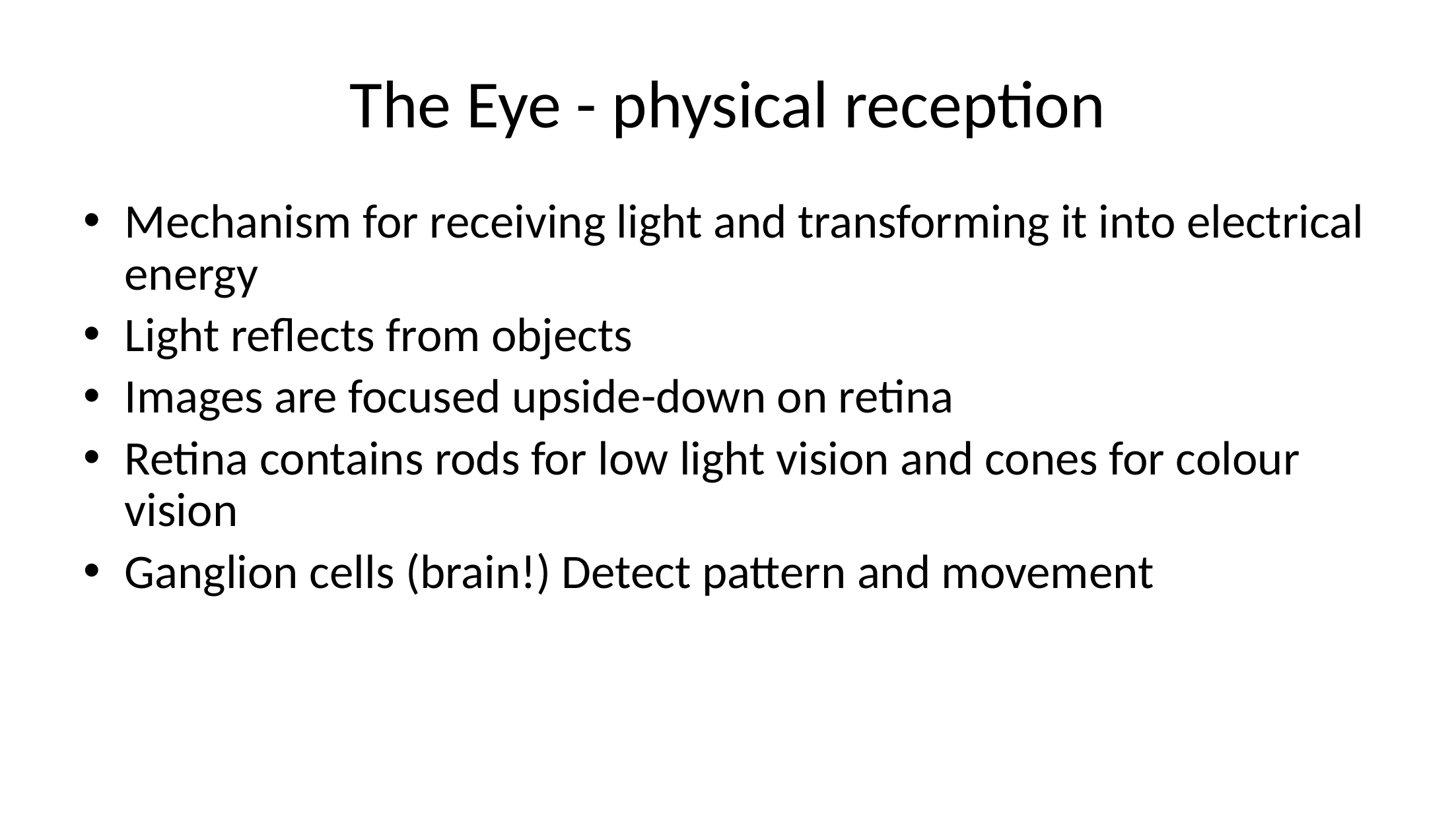

# The Eye - physical reception
Mechanism for receiving light and transforming it into electrical energy
Light reflects from objects
Images are focused upside-down on retina
Retina contains rods for low light vision and cones for colour vision
Ganglion cells (brain!) Detect pattern and movement